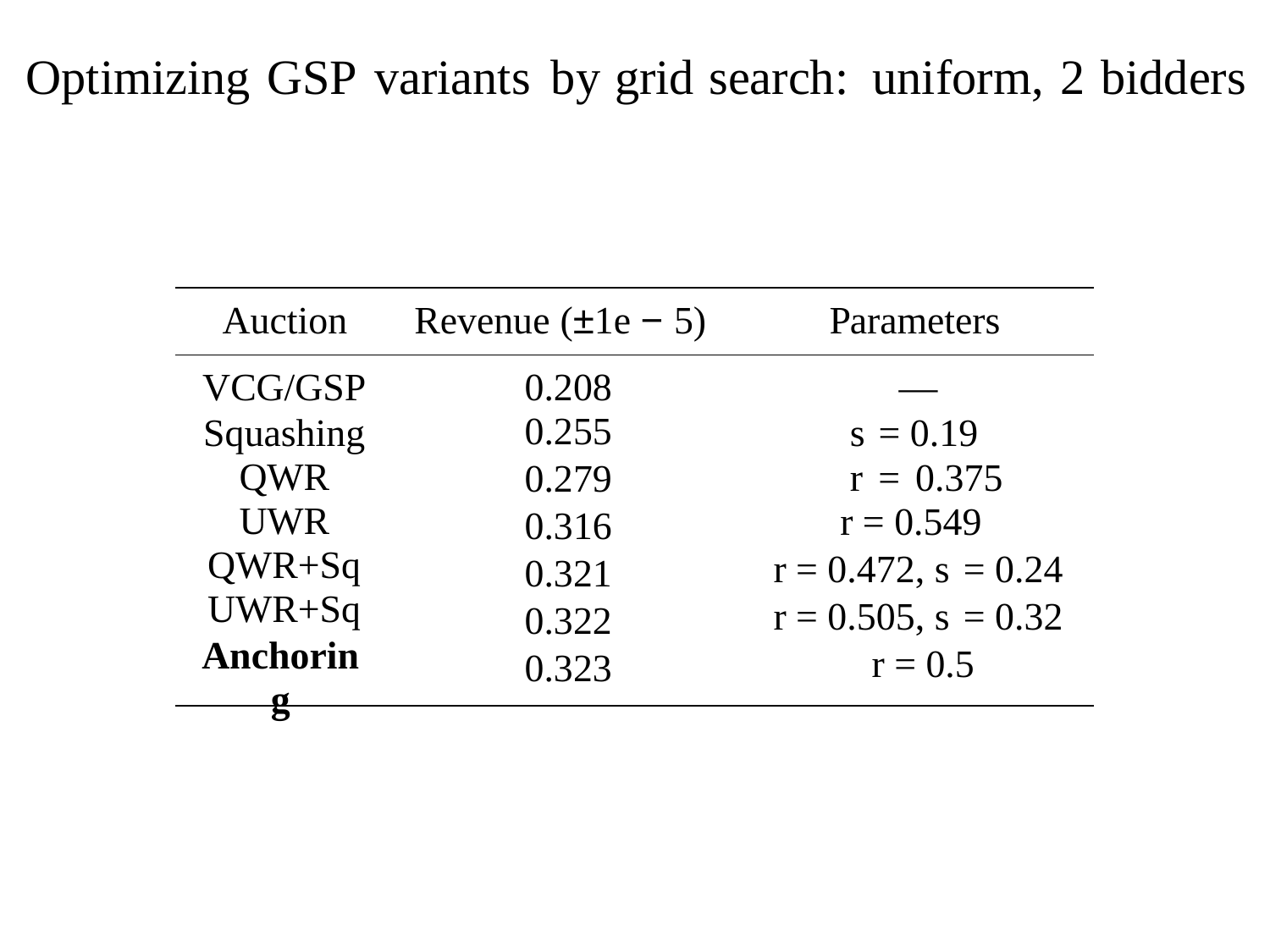

Optimizing GSP variants by grid search: uniform, 2 bidders

Auction
Revenue (±1e − 5)
Parameters

0.208
0.255
0.279
0.316
0.321
0.322
0.323
VCG/GSP
Squashing QWR UWR QWR+Sq UWR+Sq
Anchoring
—
s = 0.19
r = 0.375 r = 0.549
r = 0.472, s = 0.24
r = 0.505, s = 0.32
r = 0.5